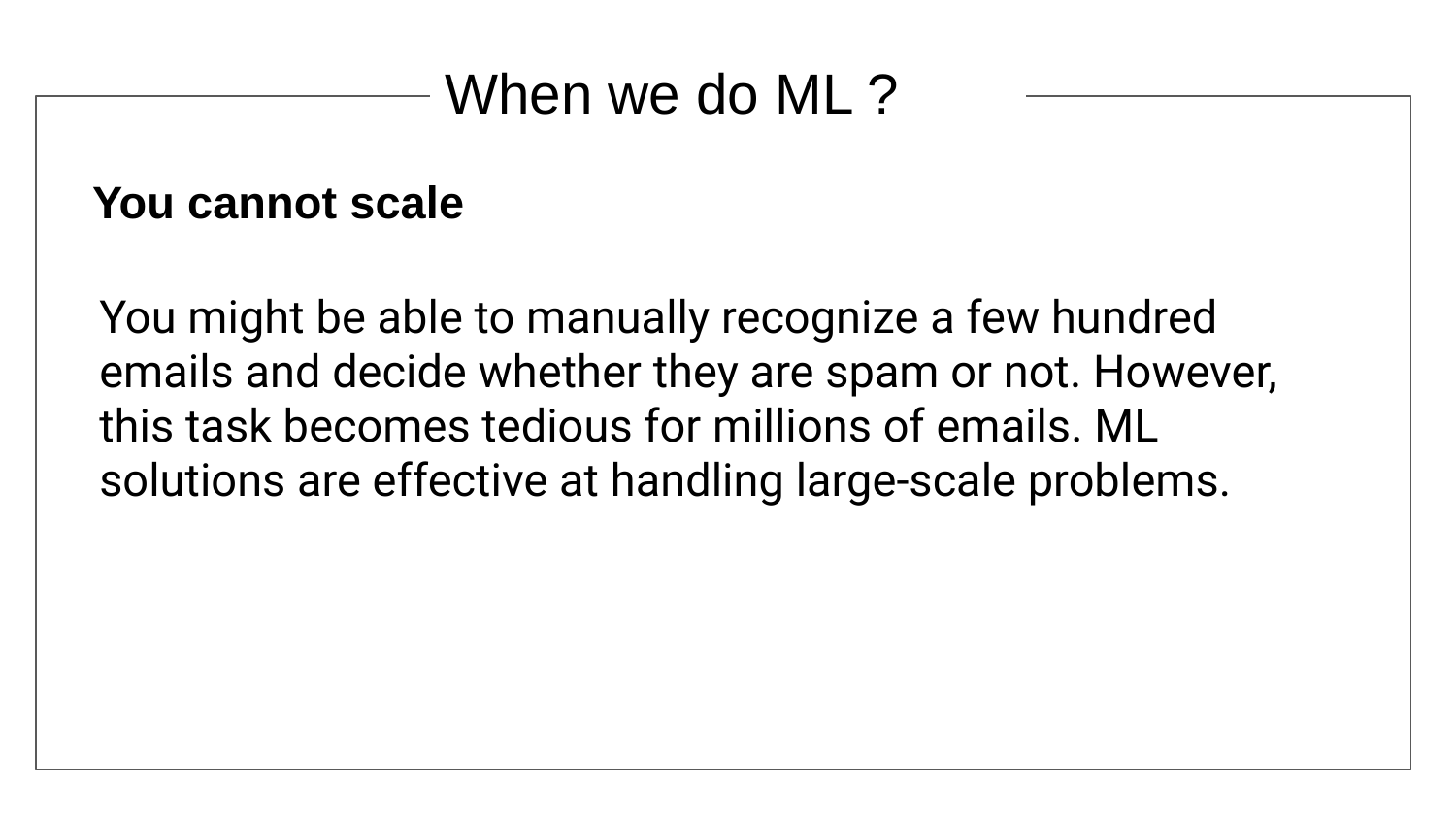

When we do ML ?

You cannot scale

You might be able to manually recognize a few hundred emails and decide whether they are spam or not. However, this task becomes tedious for millions of emails. ML solutions are effective at handling large-scale problems.